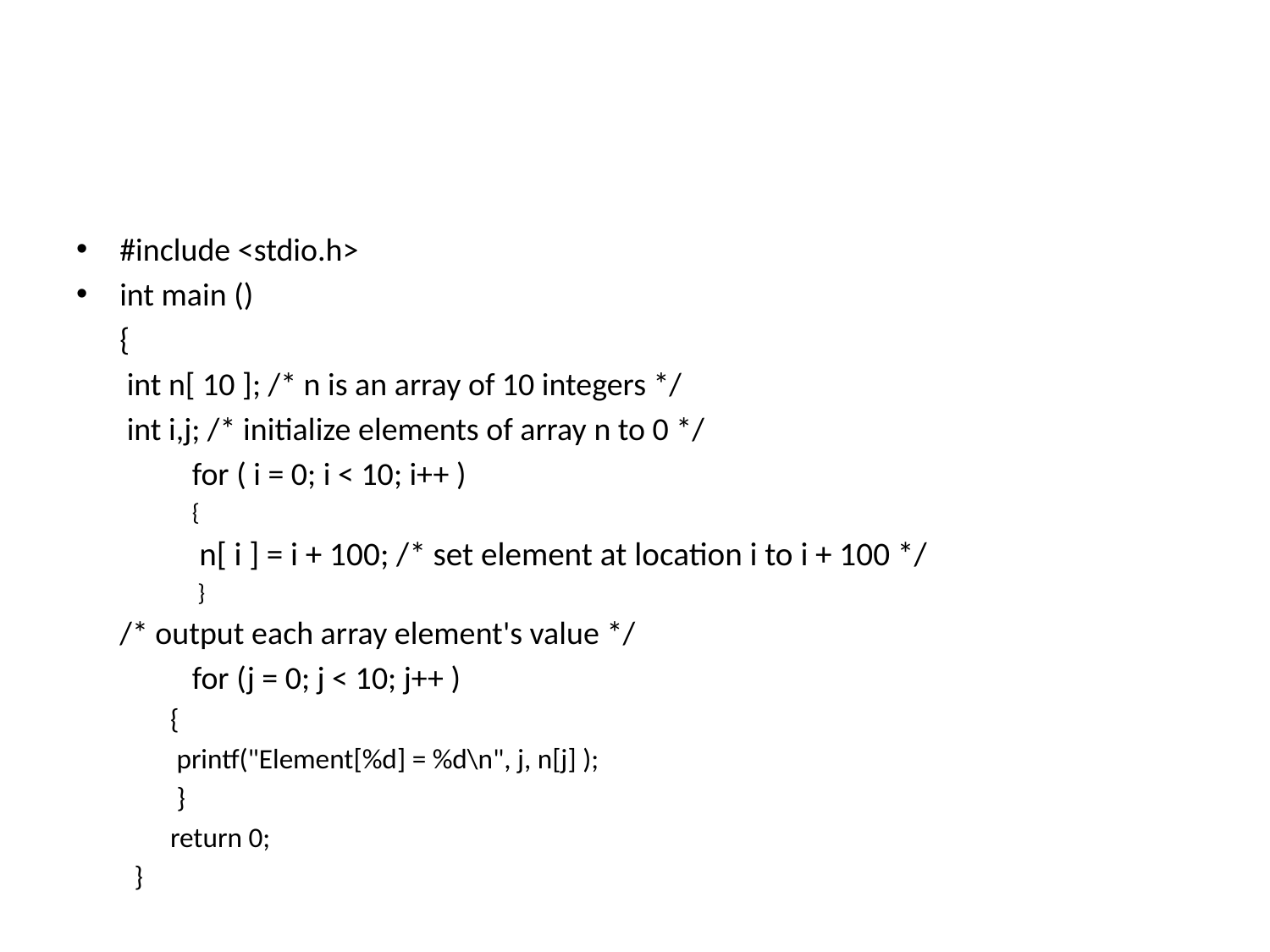

#
#include <stdio.h>
int main ()
	{
		 int n[ 10 ]; /* n is an array of 10 integers */
		 int i,j; /* initialize elements of array n to 0 */
	 	for ( i = 0; i < 10; i++ )
{
 n[ i ] = i + 100; /* set element at location i to i + 100 */
 }
		/* output each array element's value */
	 	for (j = 0; j < 10; j++ )
		{
		 printf("Element[%d] = %d\n", j, n[j] );
		 }
	return 0;
}